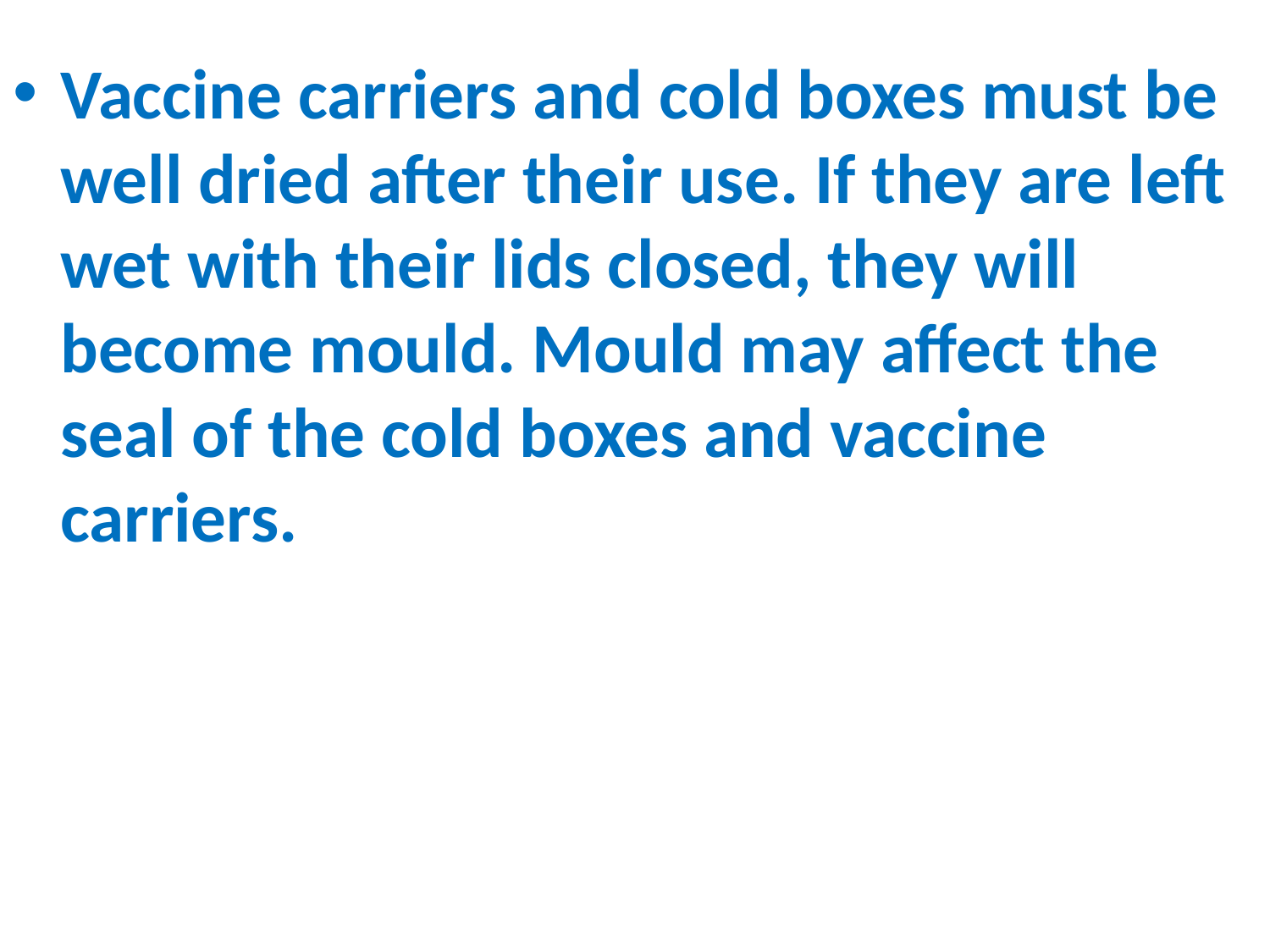

#
Vaccine carriers and cold boxes must be well dried after their use. If they are left wet with their lids closed, they will become mould. Mould may affect the seal of the cold boxes and vaccine carriers.